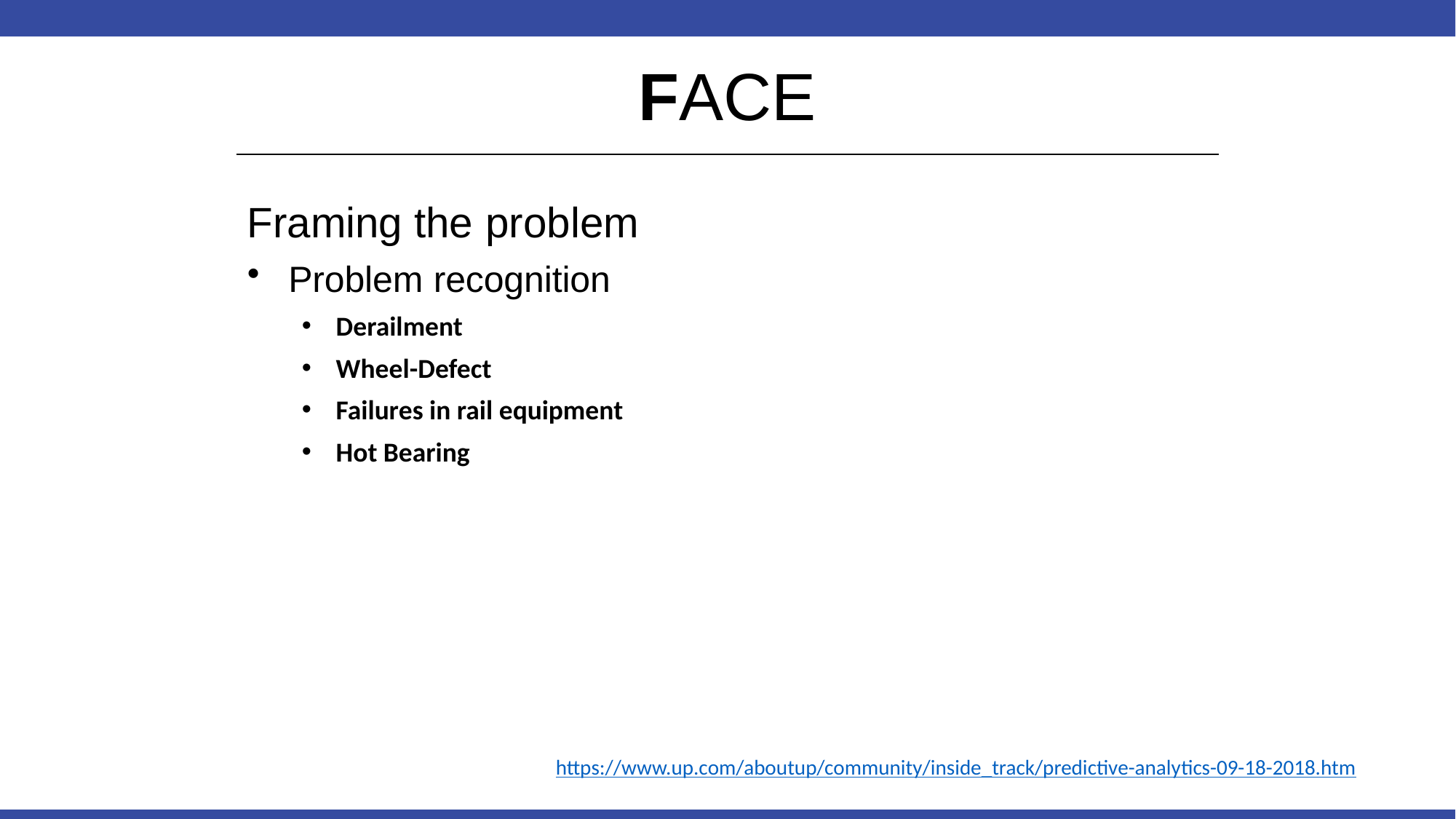

# FACE

Framing the problem
Problem recognition
Derailment
Wheel-Defect
Failures in rail equipment
Hot Bearing
https://www.up.com/aboutup/community/inside_track/predictive-analytics-09-18-2018.htm